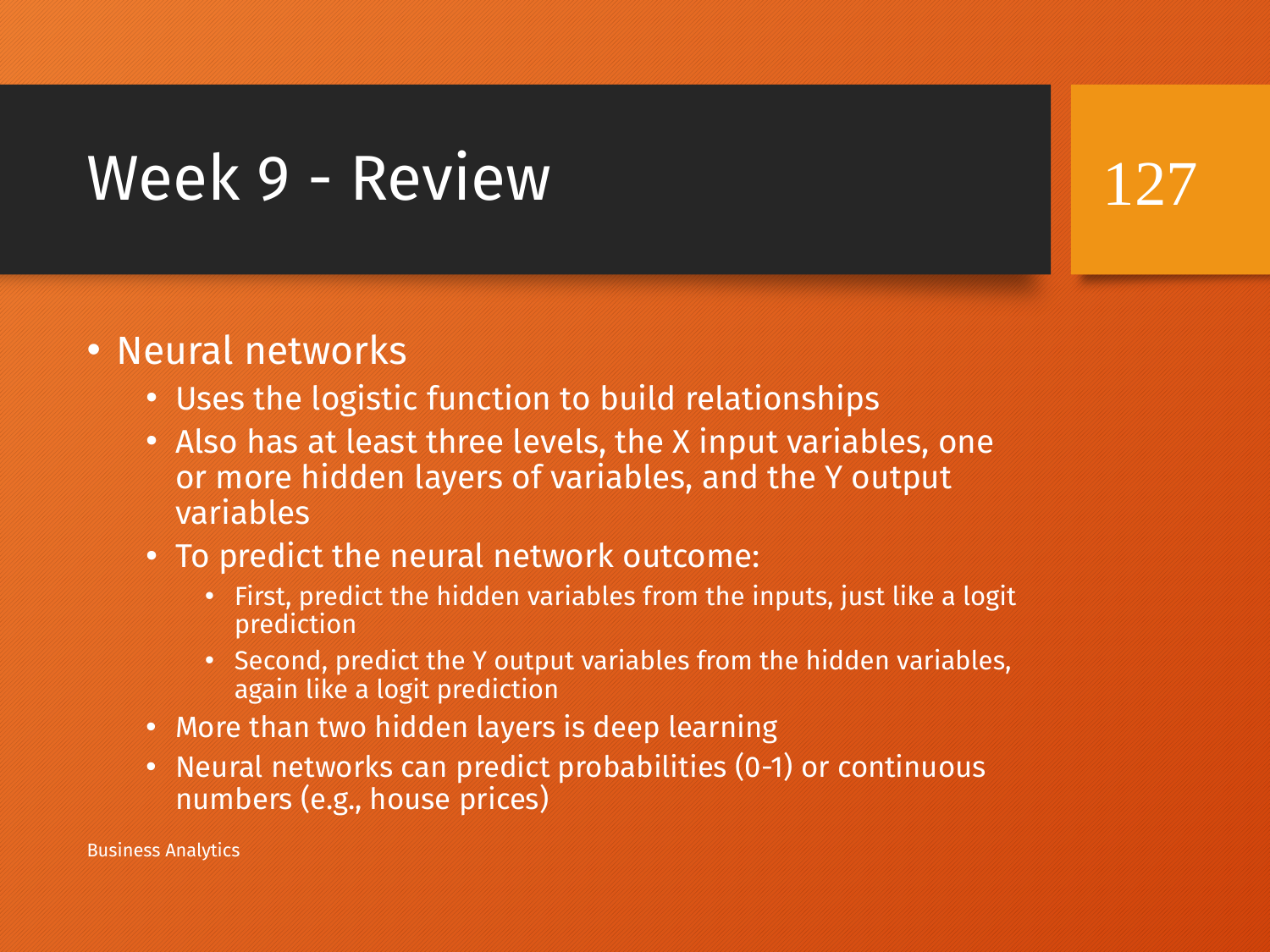

# Week 9 - Review
127
Neural networks
Uses the logistic function to build relationships
Also has at least three levels, the X input variables, one or more hidden layers of variables, and the Y output variables
To predict the neural network outcome:
First, predict the hidden variables from the inputs, just like a logit prediction
Second, predict the Y output variables from the hidden variables, again like a logit prediction
More than two hidden layers is deep learning
Neural networks can predict probabilities (0-1) or continuous numbers (e.g., house prices)

Business Analytics